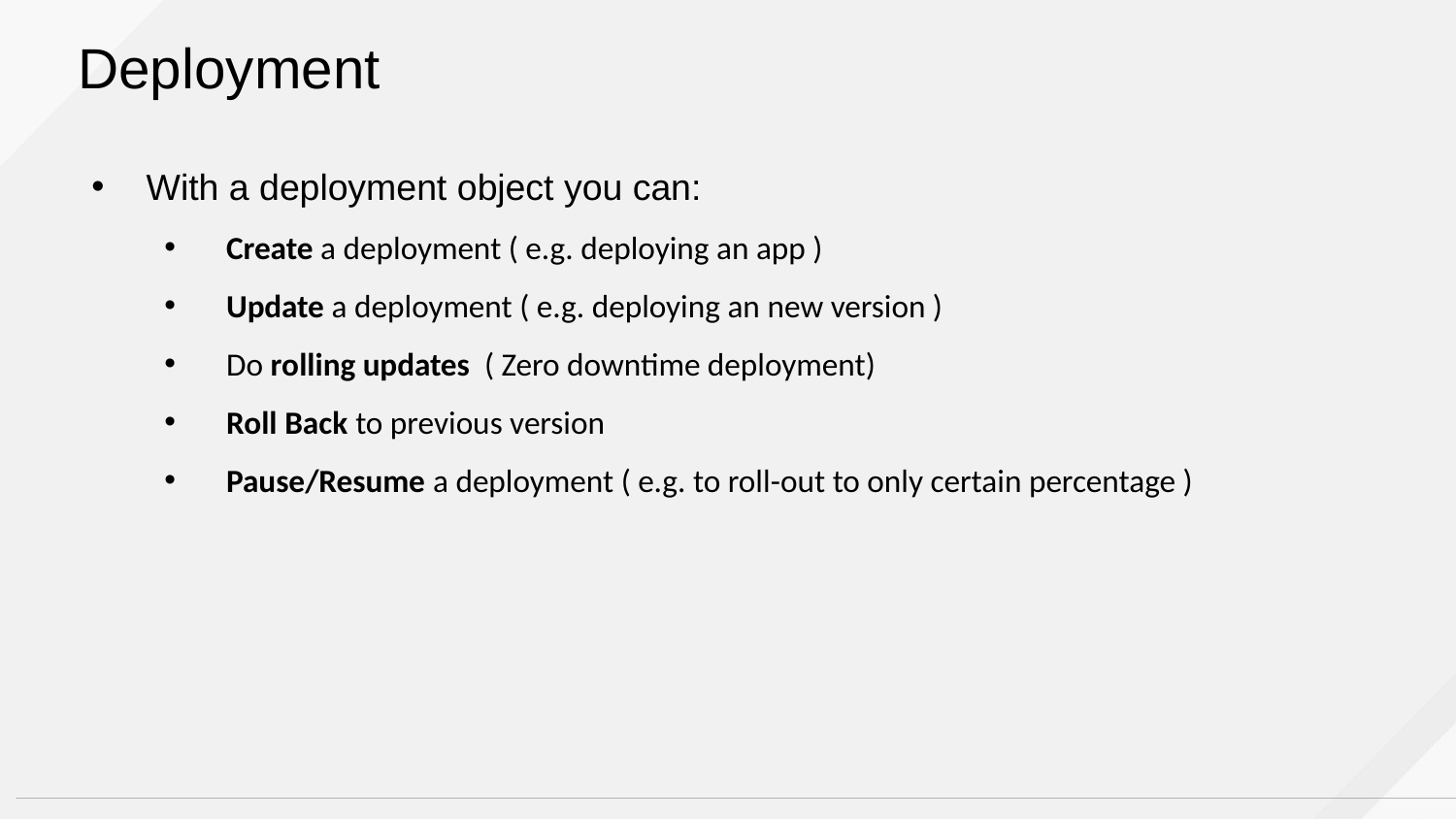

# Deployment
With a deployment object you can:
 Create a deployment ( e.g. deploying an app )
 Update a deployment ( e.g. deploying an new version )
 Do rolling updates  ( Zero downtime deployment)
 Roll Back to previous version
 Pause/Resume a deployment ( e.g. to roll-out to only certain percentage )